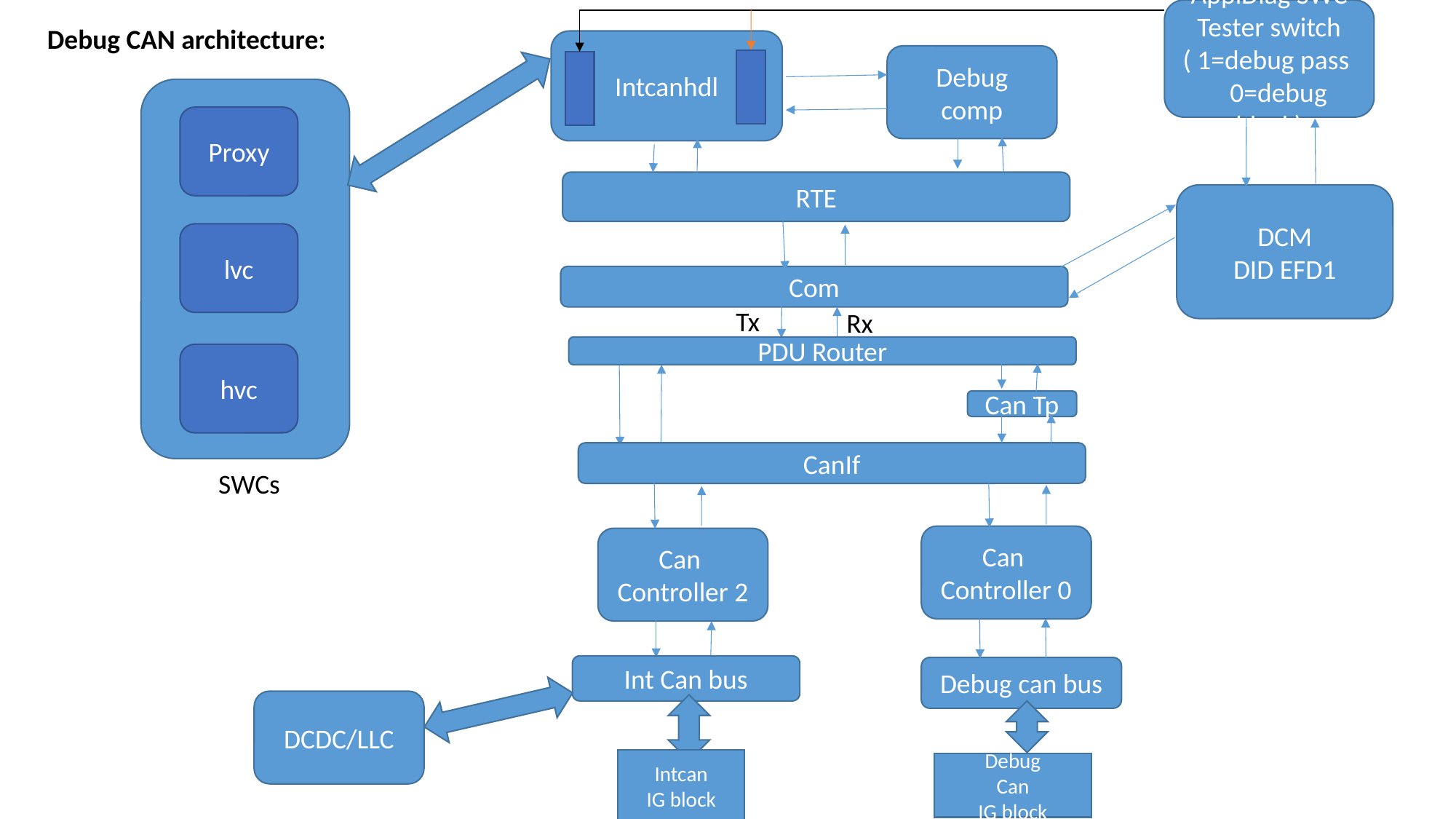

ApplDiag SWC
Tester switch
( 1=debug pass     0=debug block)

Debug CAN architecture:
Intcanhdl
Debug comp

Proxy
RTE
DCM
DID EFD1
lvc
Com
Tx
Rx
PDU Router
hvc
Can Tp
CanIf
SWCs
Can  Controller 0
Can  Controller 2

Int Can bus
Debug can bus
DCDC/LLC

Intcan
IG block
Debug
Can
IG block